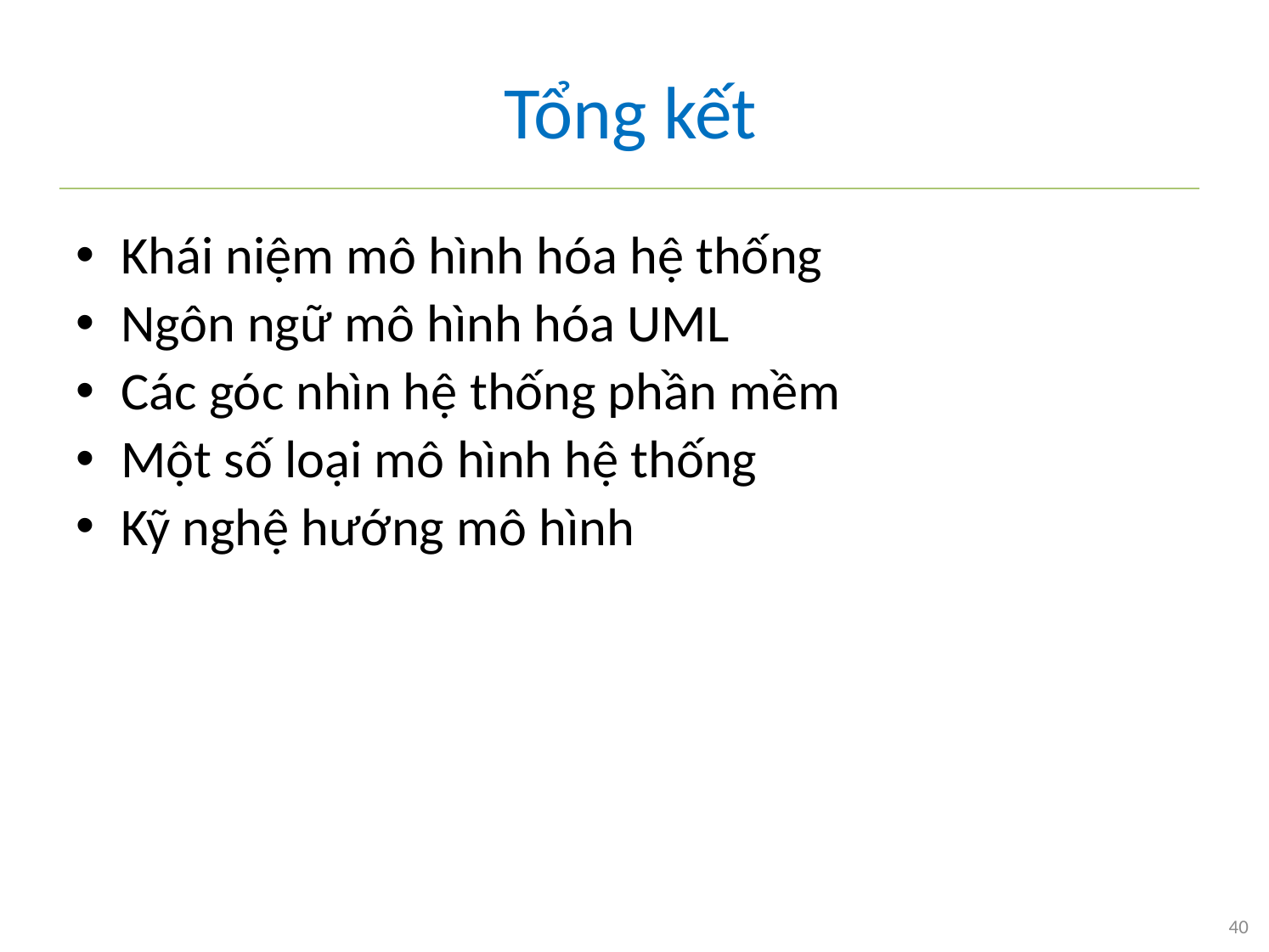

Tổng kết
Khái niệm mô hình hóa hệ thống
Ngôn ngữ mô hình hóa UML
Các góc nhìn hệ thống phần mềm
Một số loại mô hình hệ thống
Kỹ nghệ hướng mô hình
40